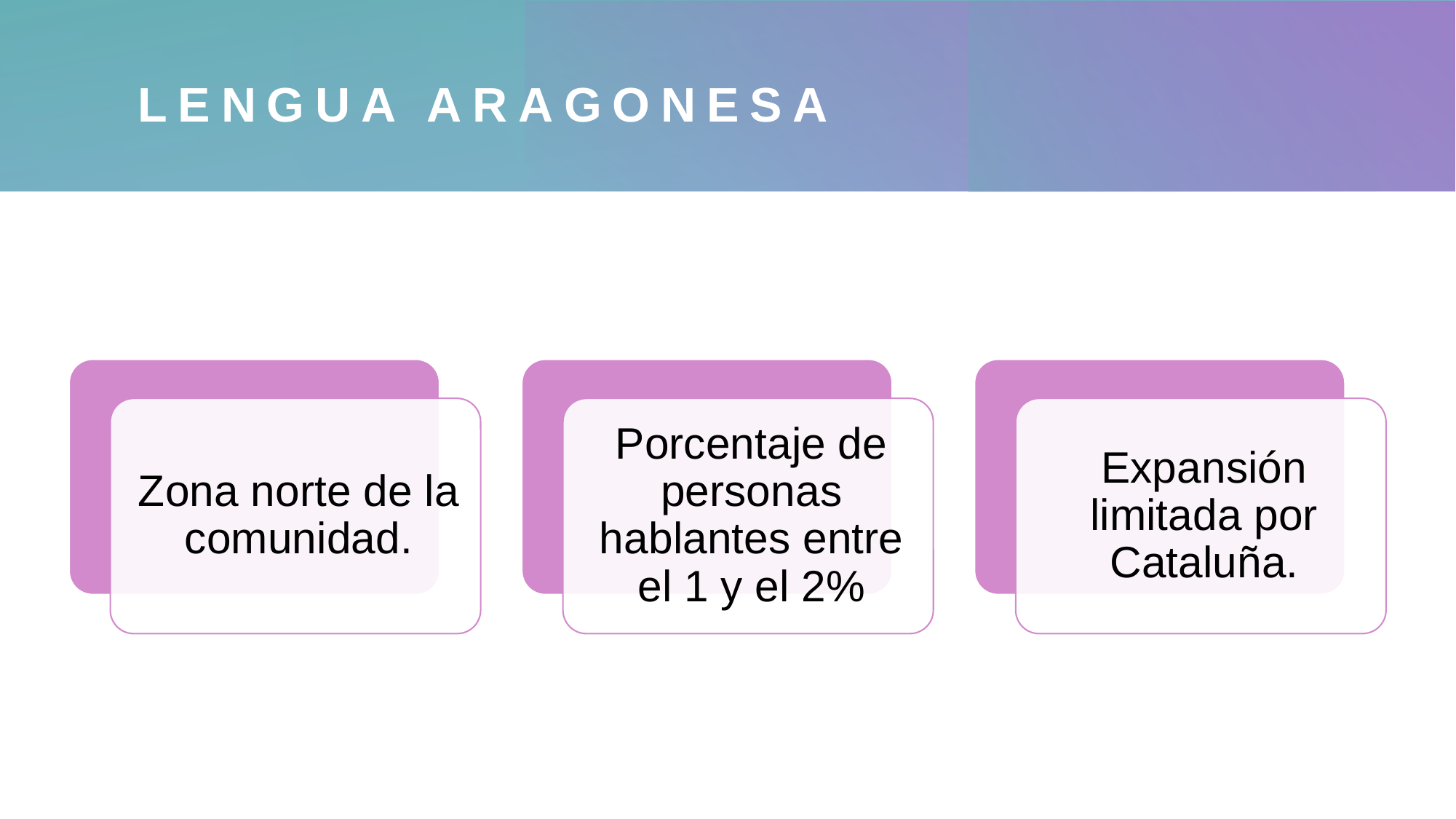

# Lengua Aragonesa
Zona norte de la comunidad.
Porcentaje de personas hablantes entre el 1 y el 2%
Expansión limitada por Cataluña.